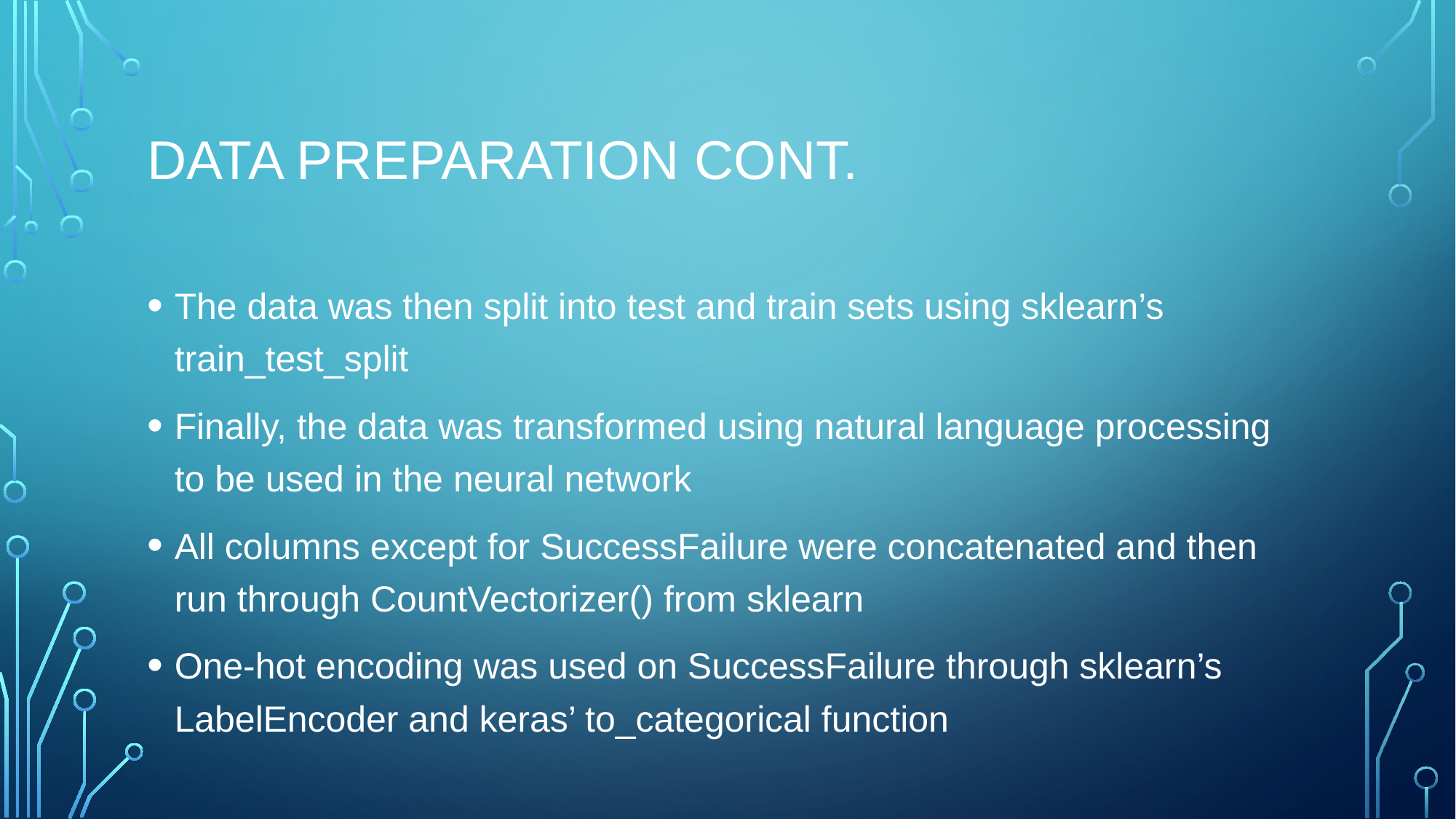

# Data Preparation cont.
The data was then split into test and train sets using sklearn’s train_test_split
Finally, the data was transformed using natural language processing to be used in the neural network
All columns except for SuccessFailure were concatenated and then run through CountVectorizer() from sklearn
One-hot encoding was used on SuccessFailure through sklearn’s LabelEncoder and keras’ to_categorical function